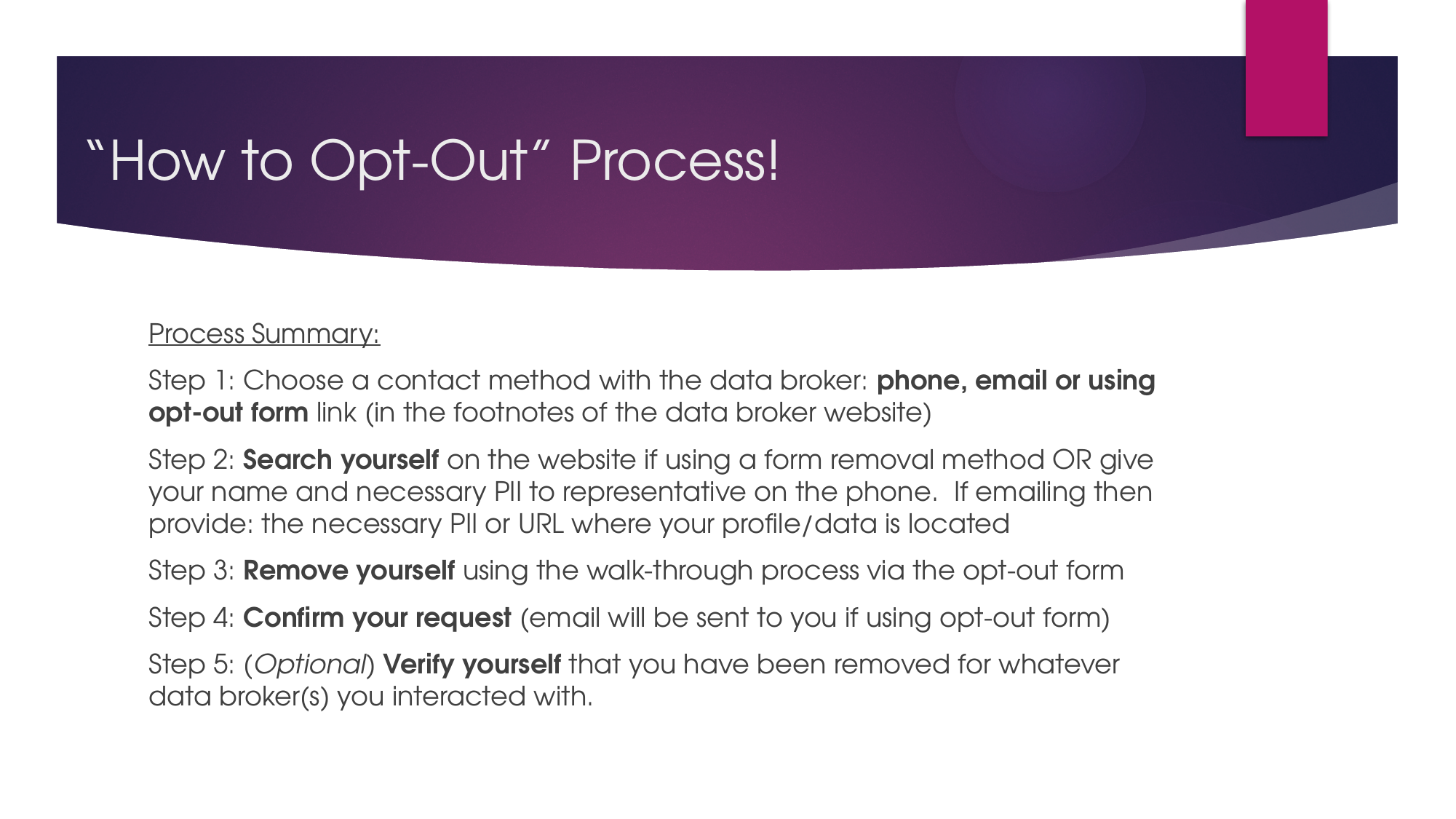

# “How to Opt-Out” Process!
Process Summary:
Step 1: Choose a contact method with the data broker: phone, email or using opt-out form link (in the footnotes of the data broker website)
Step 2: Search yourself on the website if using a form removal method OR give your name and necessary PII to representative on the phone.  If emailing then provide: the necessary PII or URL where your profile/data is located
Step 3: Remove yourself using the walk-through process via the opt-out form
Step 4: Confirm your request (email will be sent to you if using opt-out form)
Step 5: (Optional) Verify yourself that you have been removed for whatever data broker(s) you interacted with.